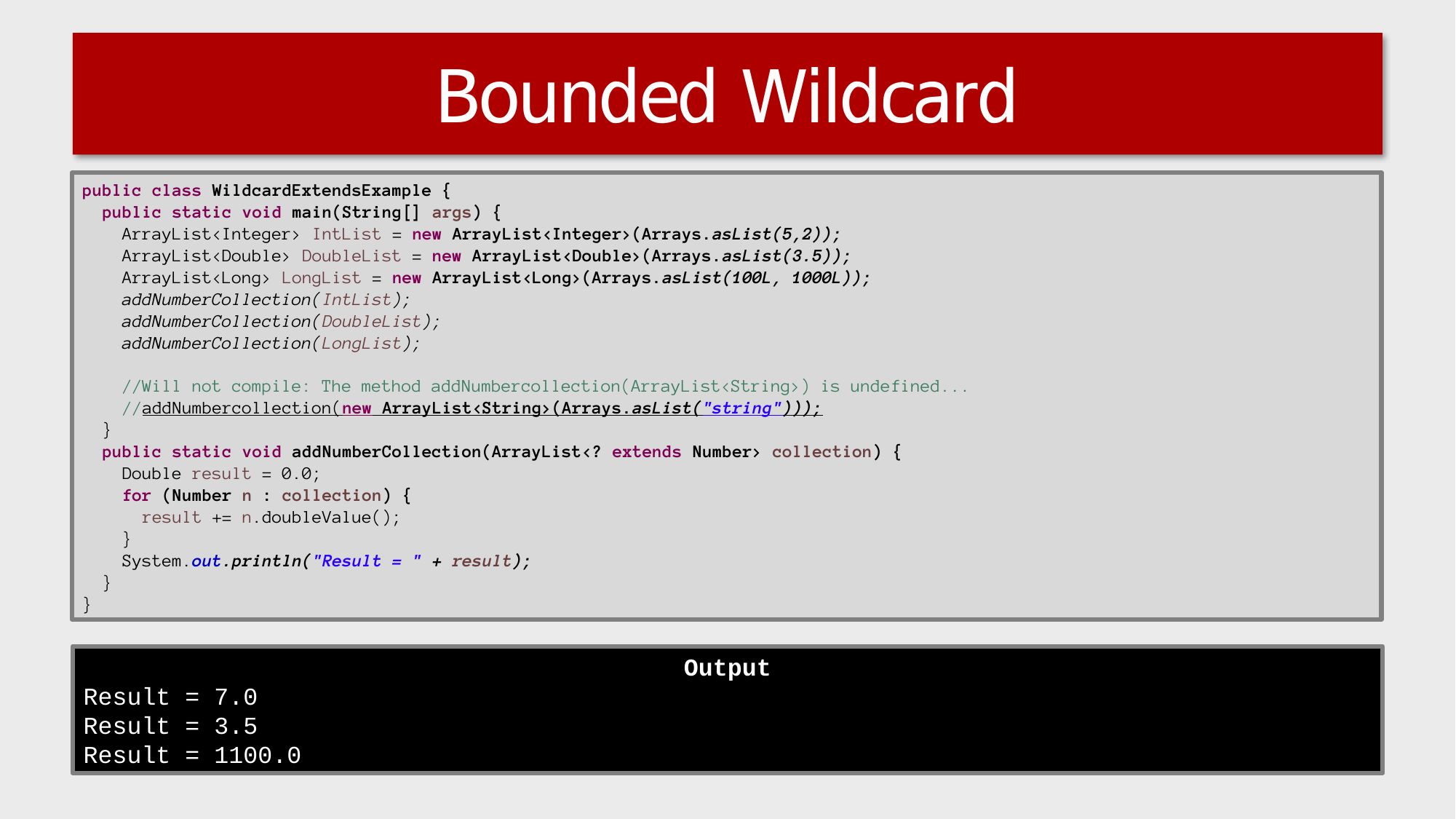

# Bounded Wildcard
public class WildcardExtendsExample {
  public static void main(String[] args) {
    ArrayList<Integer> IntList = new ArrayList<Integer>(Arrays.asList(5,2));
    ArrayList<Double> DoubleList = new ArrayList<Double>(Arrays.asList(3.5));
    ArrayList<Long> LongList = new ArrayList<Long>(Arrays.asList(100L, 1000L));
    addNumberCollection(IntList);
    addNumberCollection(DoubleList);
    addNumberCollection(LongList);

    //Will not compile: The method addNumbercollection(ArrayList<String>) is undefined...
    //addNumbercollection(new ArrayList<String>(Arrays.asList("string")));
  }
  public static void addNumberCollection(ArrayList<? extends Number> collection) {
    Double result = 0.0;
    for (Number n : collection) {
      result += n.doubleValue();
    }
    System.out.println("Result = " + result);
  }
}
Output
Result = 7.0
Result = 3.5
Result = 1100.0